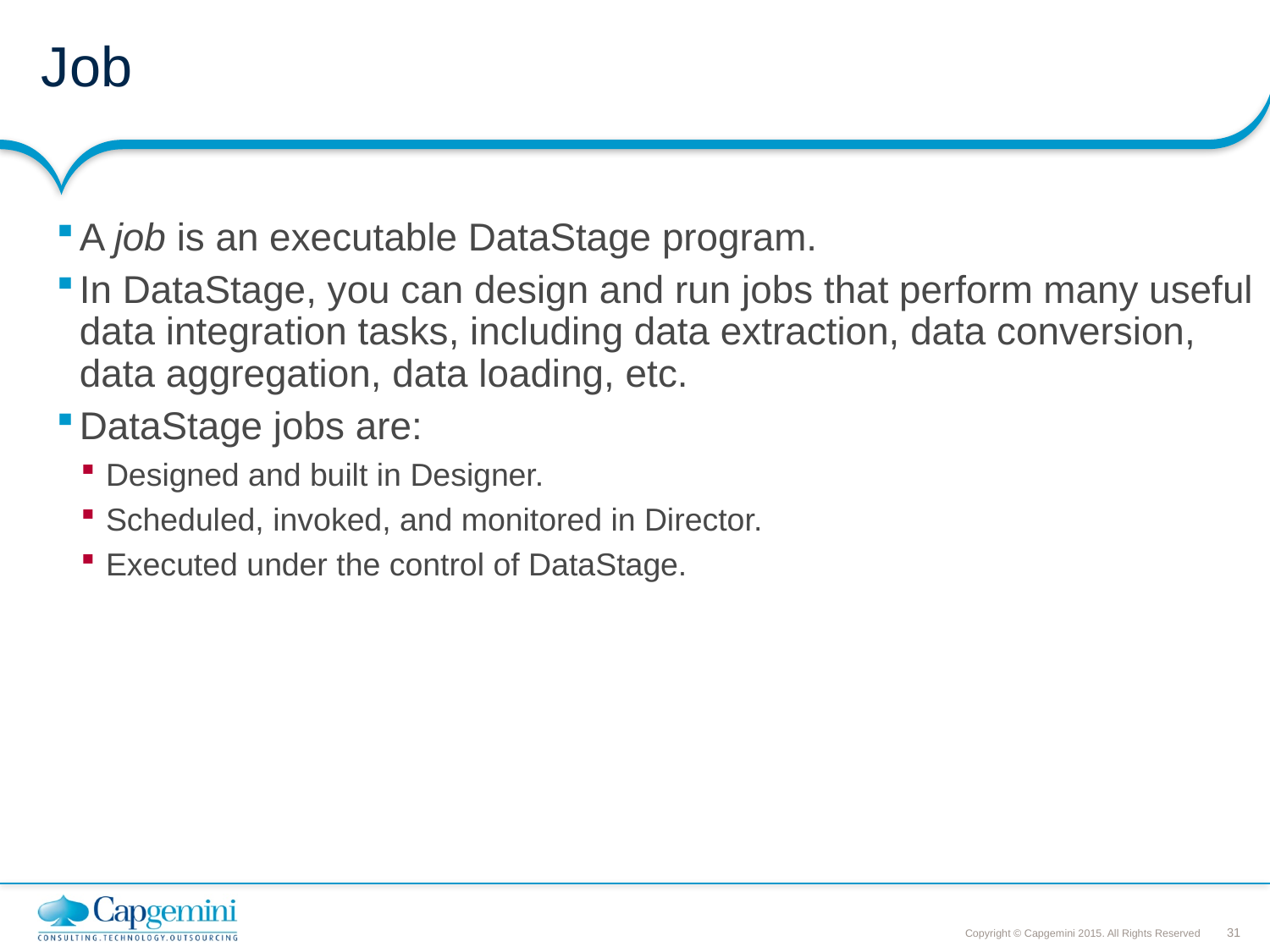

# Job
A job is an executable DataStage program.
In DataStage, you can design and run jobs that perform many useful data integration tasks, including data extraction, data conversion, data aggregation, data loading, etc.
DataStage jobs are:
Designed and built in Designer.
Scheduled, invoked, and monitored in Director.
Executed under the control of DataStage.